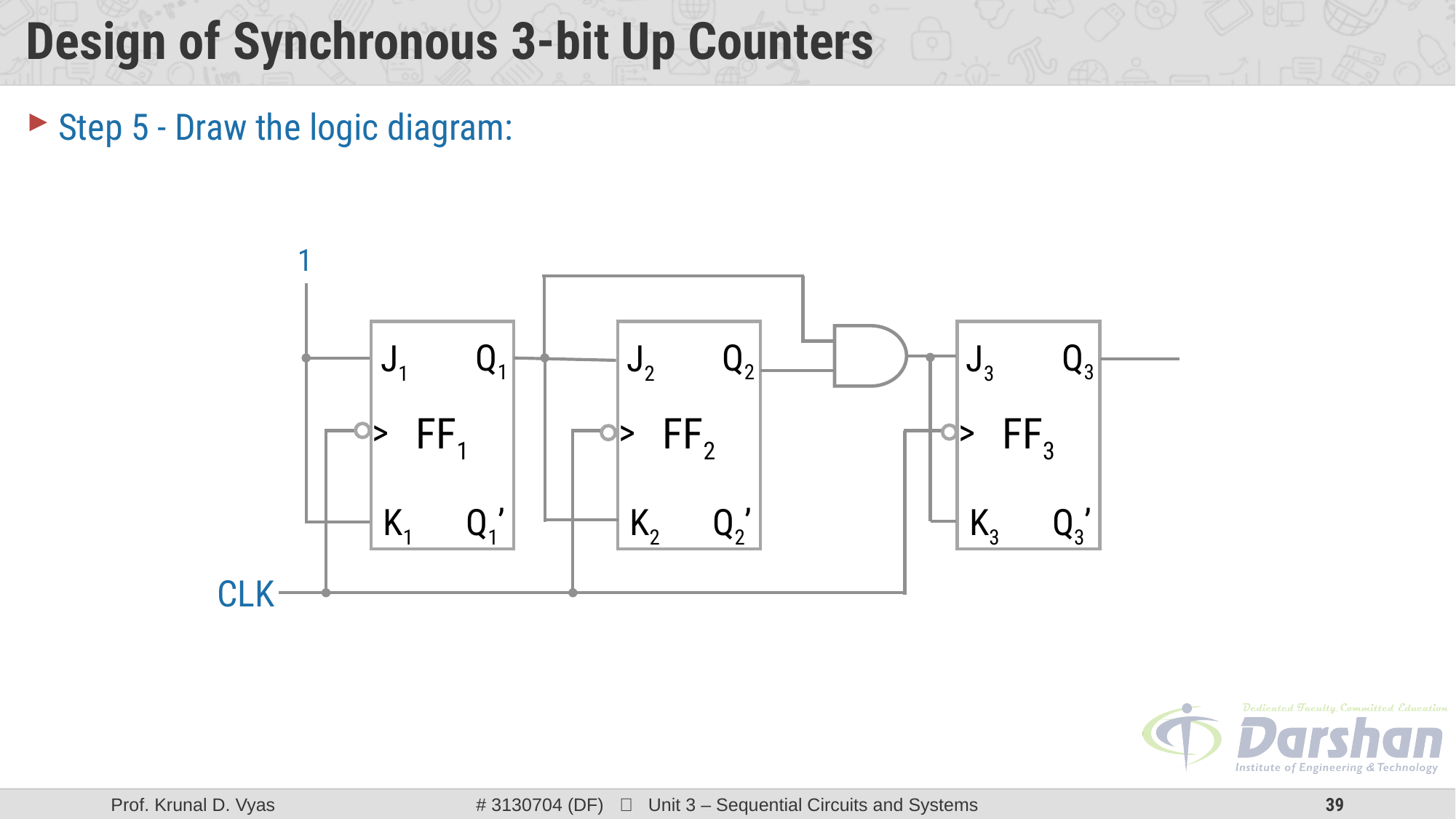

# Design of Synchronous 3-bit Up Counters
Step 5 - Draw the logic diagram:

1
FF1
Q1
J1
>
K1
Q1’
FF2
Q2
J2
>
K2
Q2’
FF3
Q3
J3
>
K3
Q3’

CLK